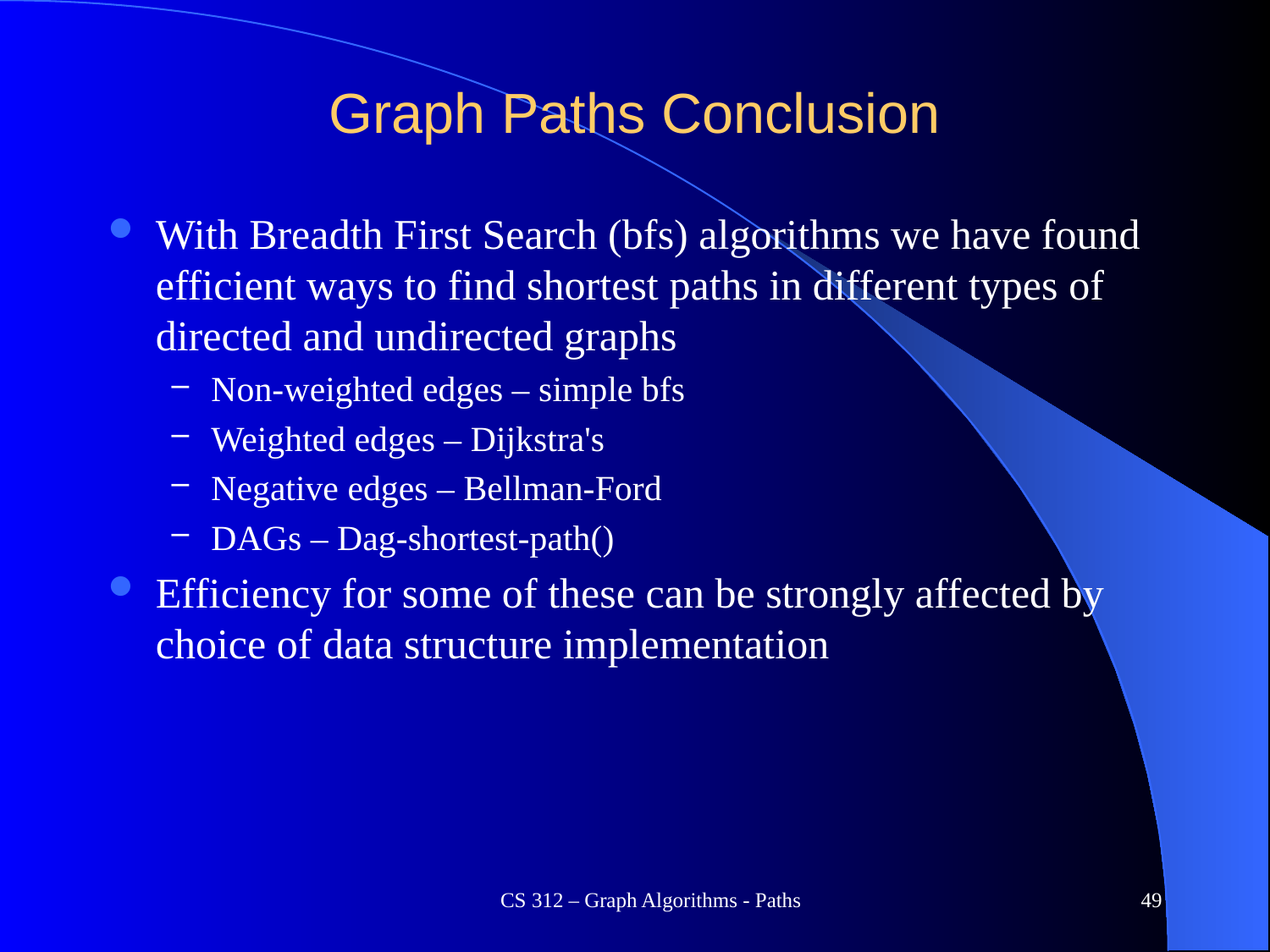

# Graph Paths Conclusion
With Breadth First Search (bfs) algorithms we have found efficient ways to find shortest paths in different types of directed and undirected graphs
Non-weighted edges – simple bfs
Weighted edges – Dijkstra's
Negative edges – Bellman-Ford
DAGs – Dag-shortest-path()
Efficiency for some of these can be strongly affected by choice of data structure implementation

CS 312 – Graph Algorithms - Paths
49